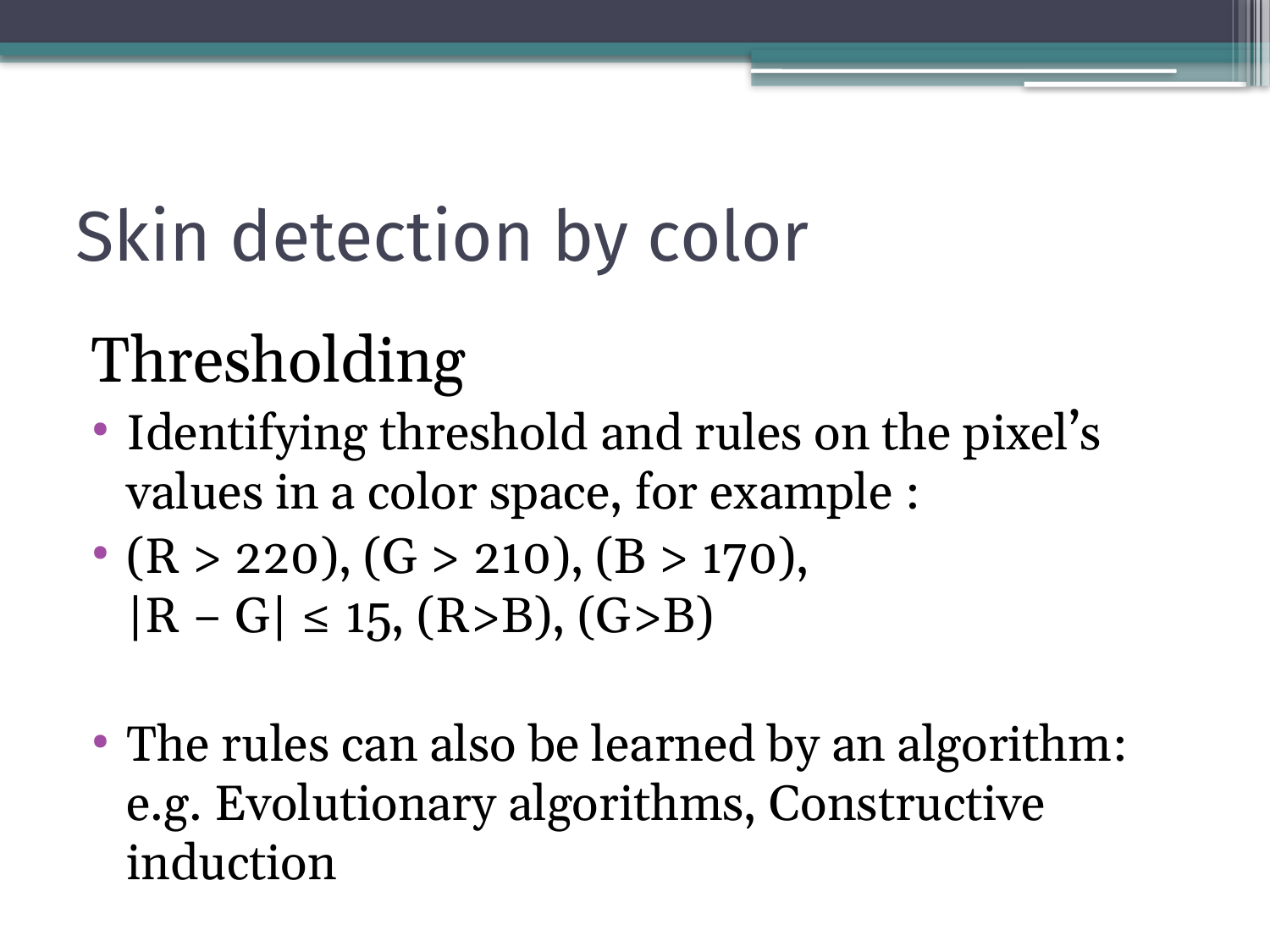

# Skin detection by color
Thresholding
Identifying threshold and rules on the pixel’s values in a color space, for example :
(R > 220), (G > 210), (B > 170),
|R − G| ≤ 15, (R>B), (G>B)

The rules can also be learned by an algorithm: e.g. Evolutionary algorithms, Constructive induction